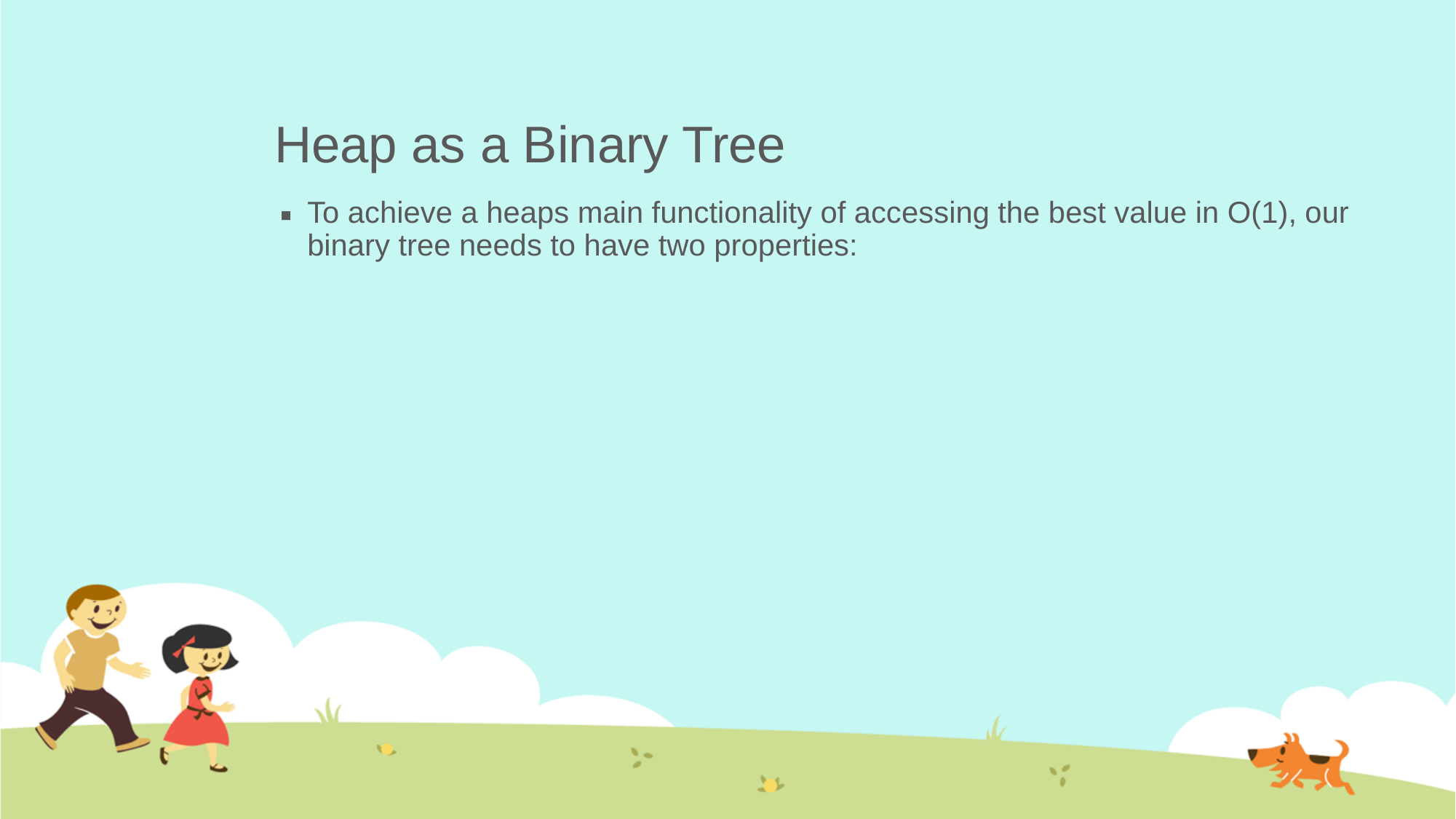

# Heap as a Binary Tree
To achieve a heaps main functionality of accessing the best value in O(1), our binary tree needs to have two properties: